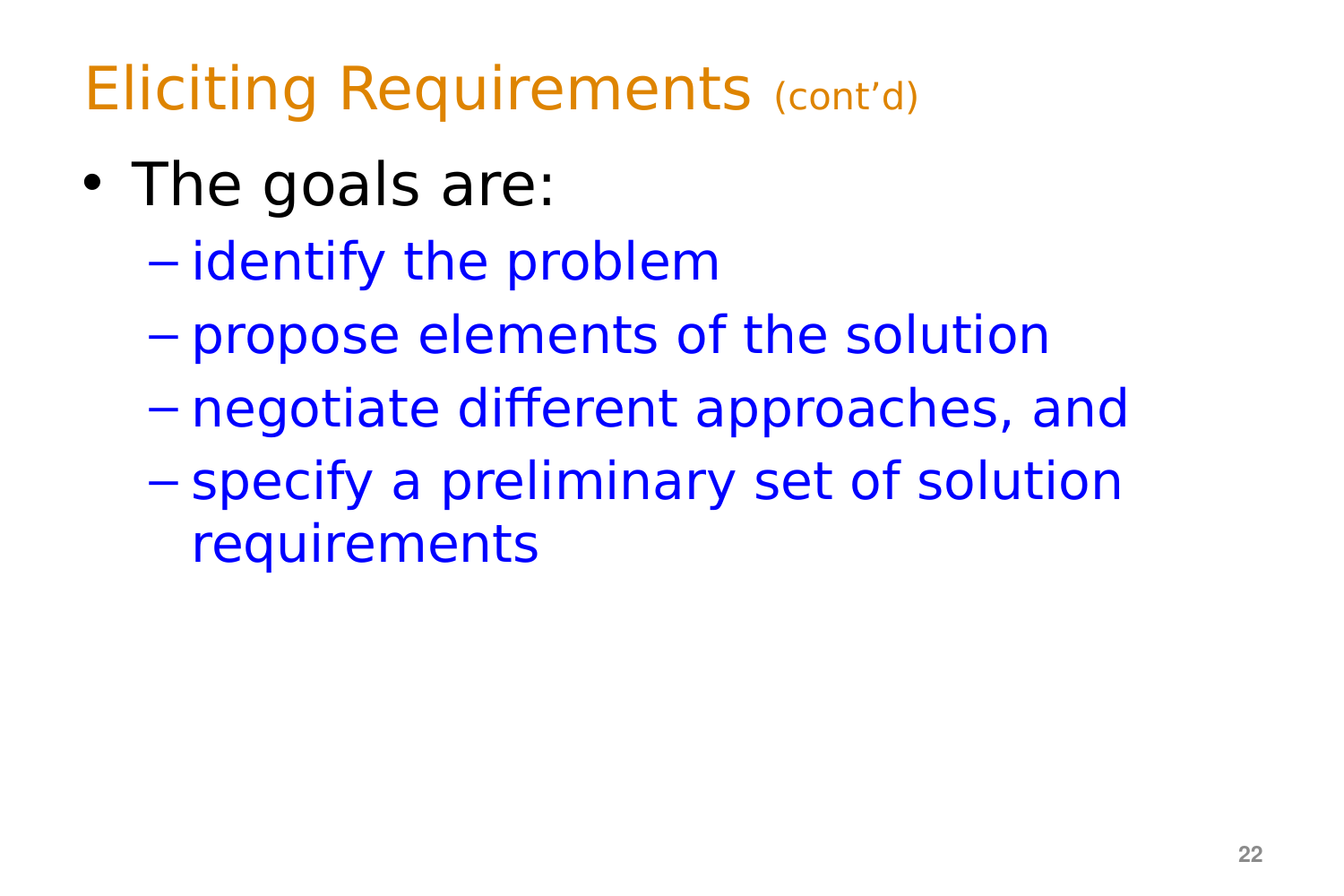

# Eliciting Requirements (cont’d)
The goals are:
identify the problem
propose elements of the solution
negotiate different approaches, and
specify a preliminary set of solution requirements
22